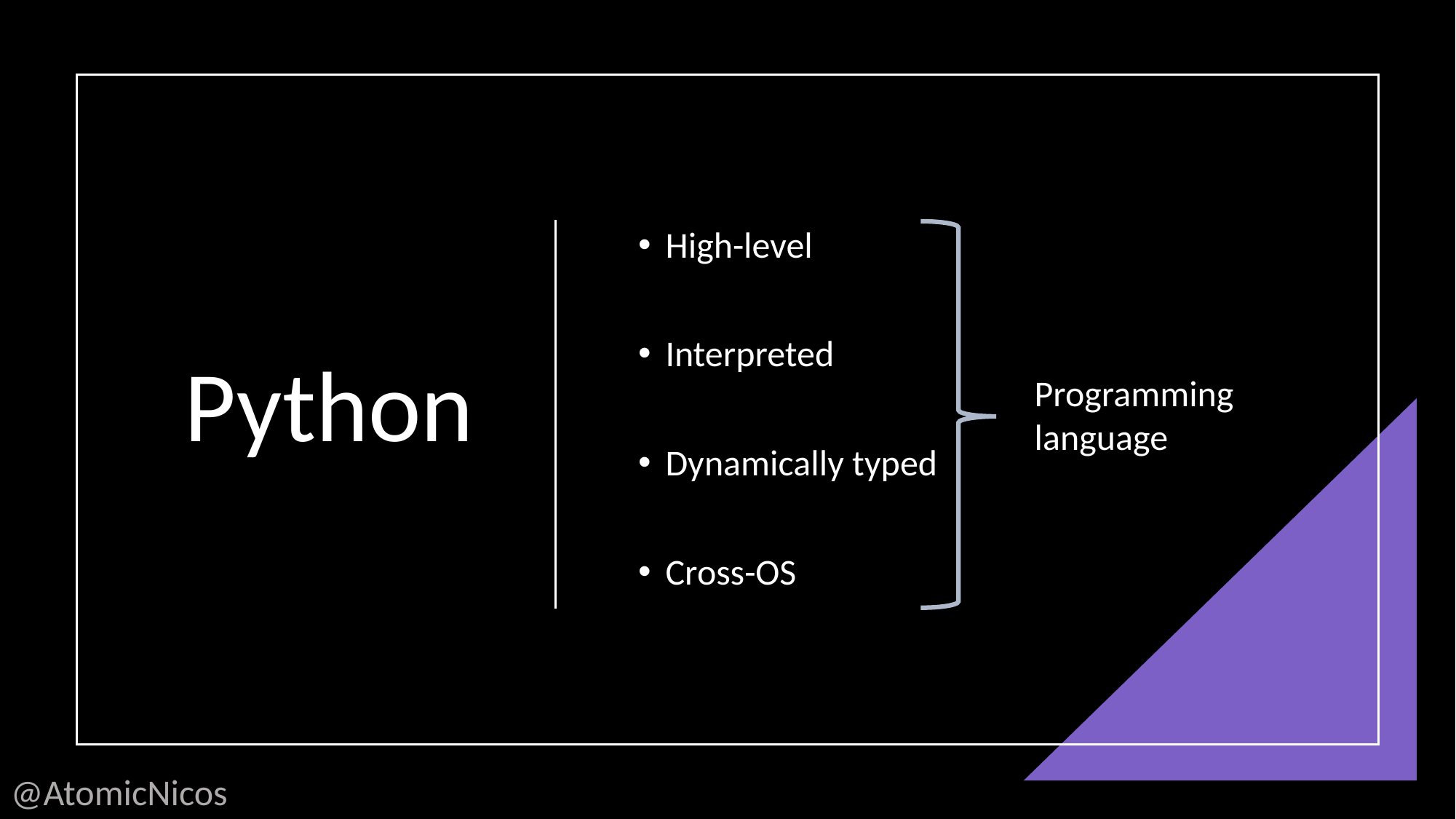

# Python
High-level

Interpreted

Dynamically typed

Cross-OS

Programming language

@AtomicNicos